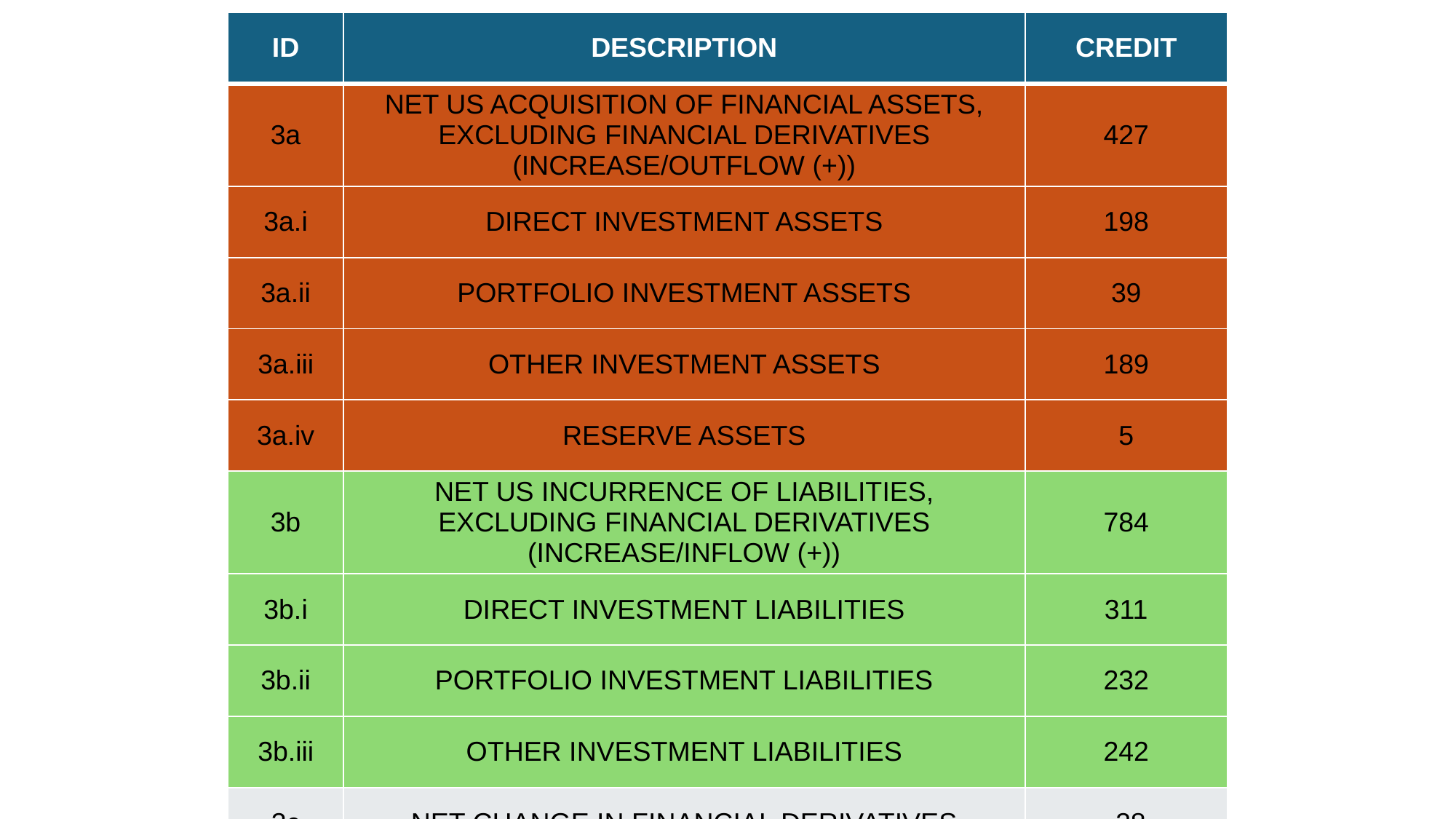

| ID | DESCRIPTION | CREDIT |
| --- | --- | --- |
| 3a | NET US ACQUISITION OF FINANCIAL ASSETS, EXCLUDING FINANCIAL DERIVATIVES (INCREASE/OUTFLOW (+)) | 427 |
| 3a.i | DIRECT INVESTMENT ASSETS | 198 |
| 3a.ii | PORTFOLIO INVESTMENT ASSETS | 39 |
| 3a.iii | OTHER INVESTMENT ASSETS | 189 |
| 3a.iv | RESERVE ASSETS | 5 |
| 3b | NET US INCURRENCE OF LIABILITIES, EXCLUDING FINANCIAL DERIVATIVES (INCREASE/INFLOW (+)) | 784 |
| 3b.i | DIRECT INVESTMENT LIABILITIES | 311 |
| 3b.ii | PORTFOLIO INVESTMENT LIABILITIES | 232 |
| 3b.iii | OTHER INVESTMENT LIABILITIES | 242 |
| 3c | NET CHANGE IN FINANCIAL DERIVATIVES | -38 |